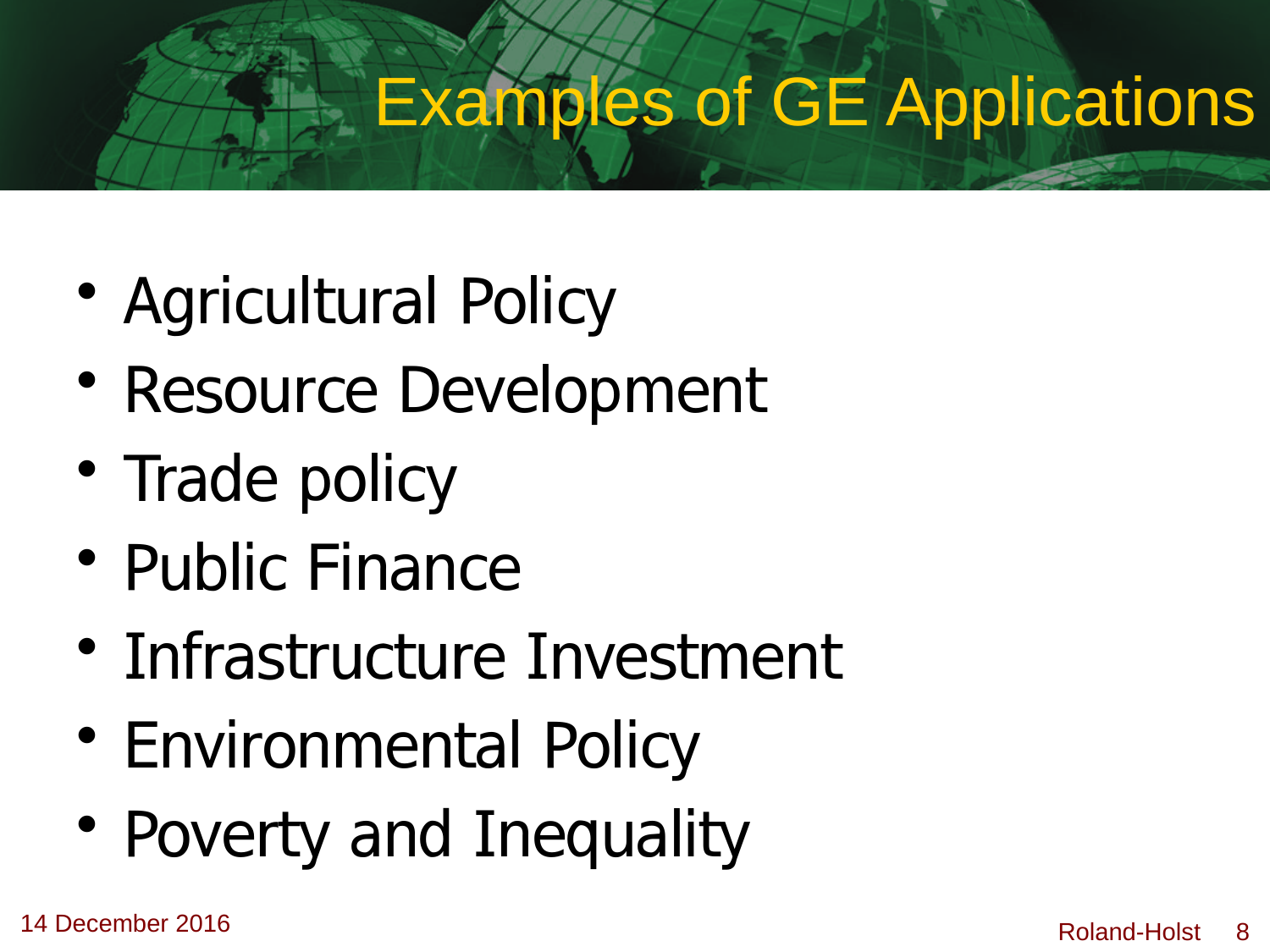

# Examples of GE Applications
Agricultural Policy
Resource Development
Trade policy
Public Finance
Infrastructure Investment
Environmental Policy
Poverty and Inequality